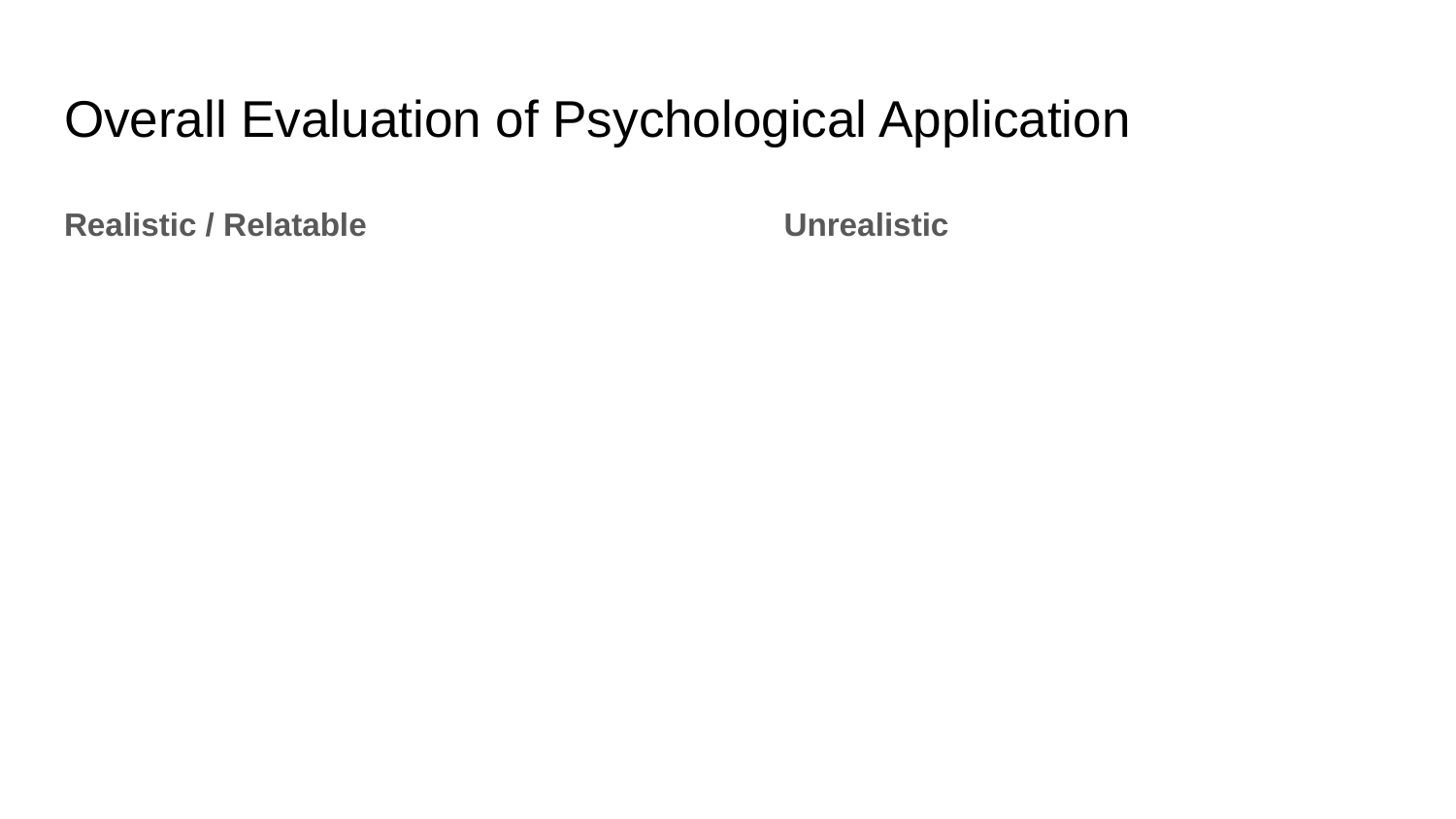

# Overall Evaluation of Psychological Application
Realistic / Relatable
Unrealistic